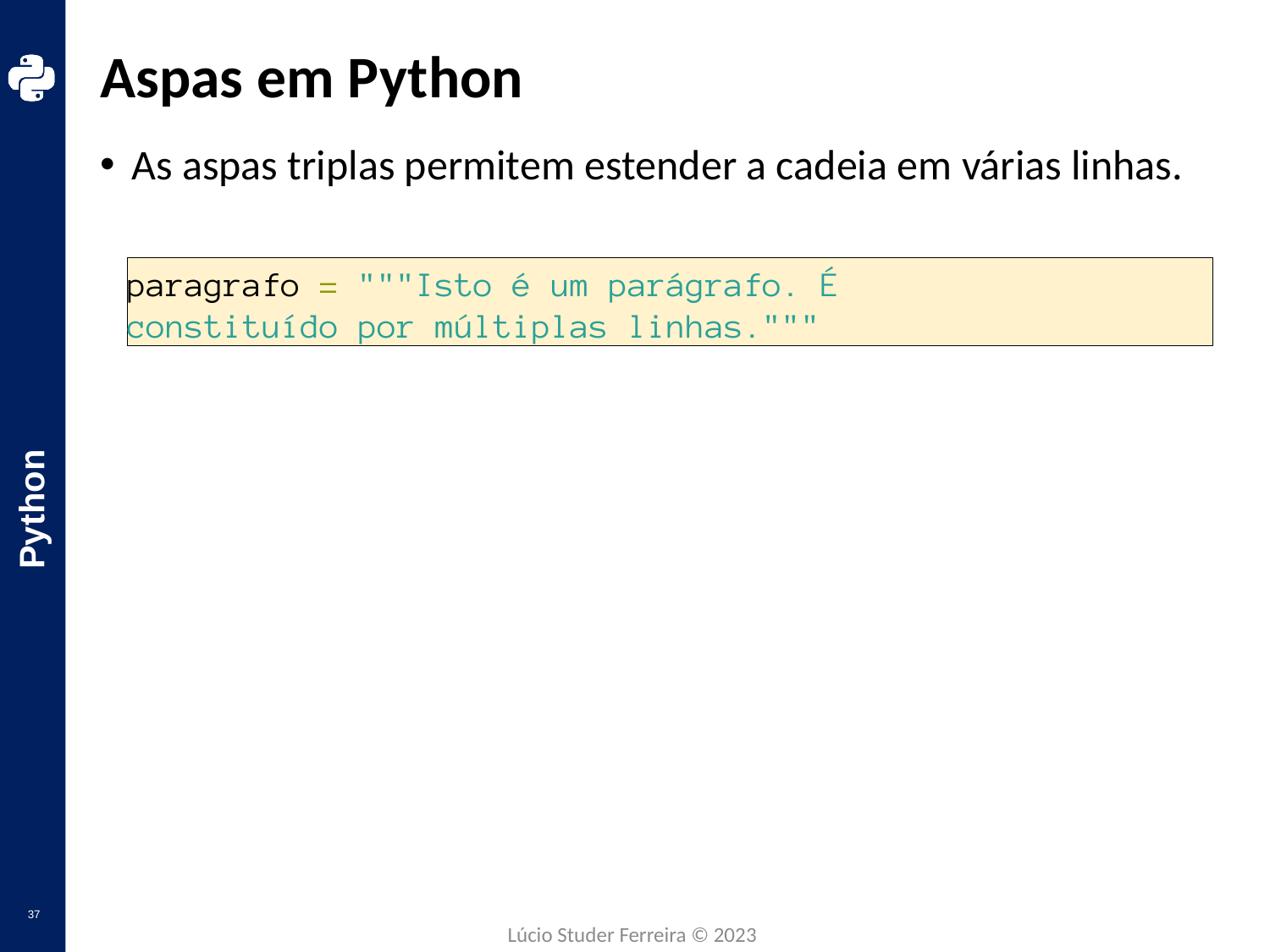

# Aspas em Python
As aspas triplas permitem estender a cadeia em várias linhas.
paragrafo = """Isto é um parágrafo. É
constituído por múltiplas linhas."""